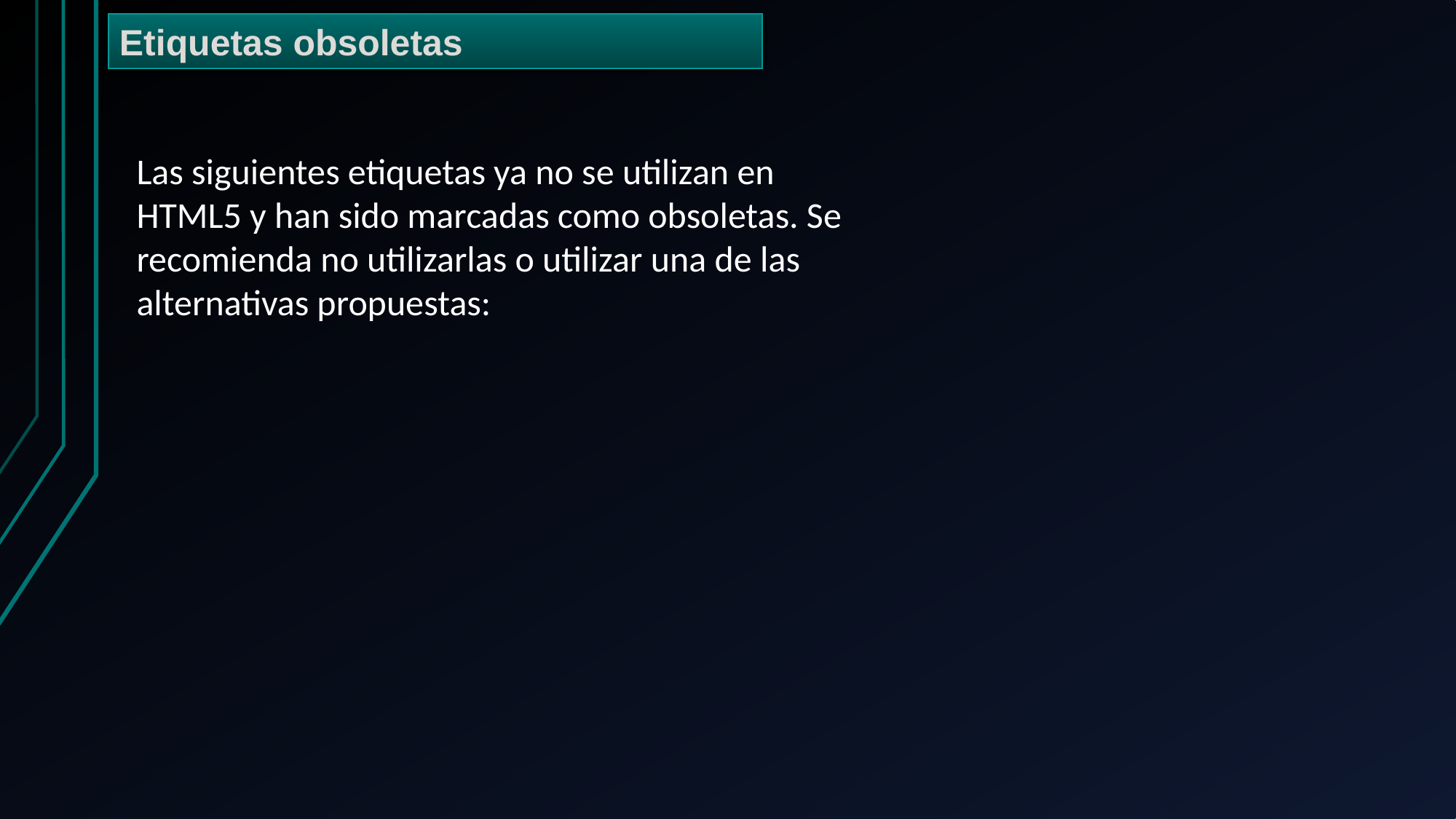

Etiquetas obsoletas
Las siguientes etiquetas ya no se utilizan en HTML5 y han sido marcadas como obsoletas. Se recomienda no utilizarlas o utilizar una de las alternativas propuestas: